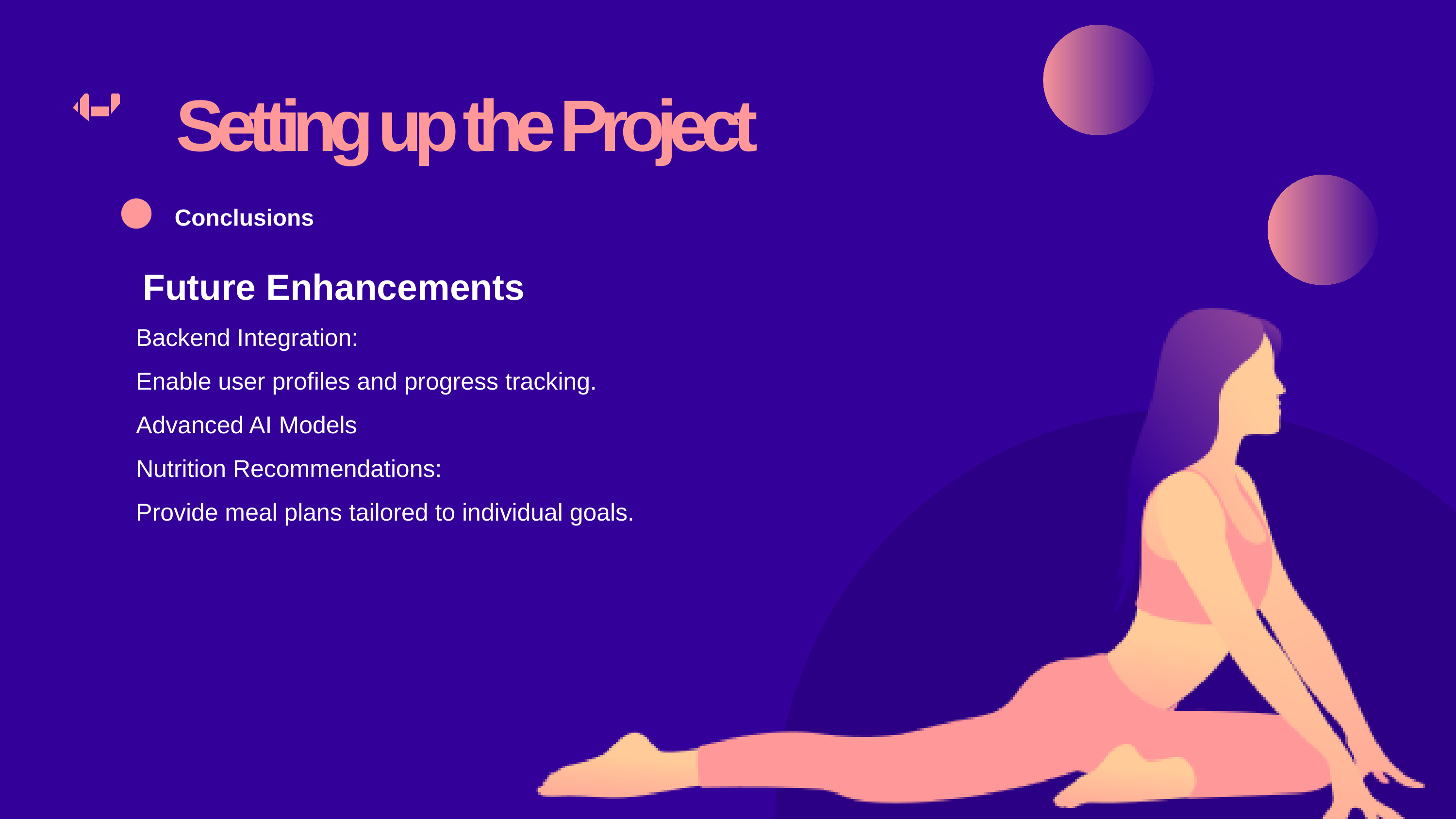

Setting up the Project

Conclusions

 Future Enhancements
Backend Integration:
Enable user profiles and progress tracking.
Advanced AI Models
Nutrition Recommendations:
Provide meal plans tailored to individual goals.